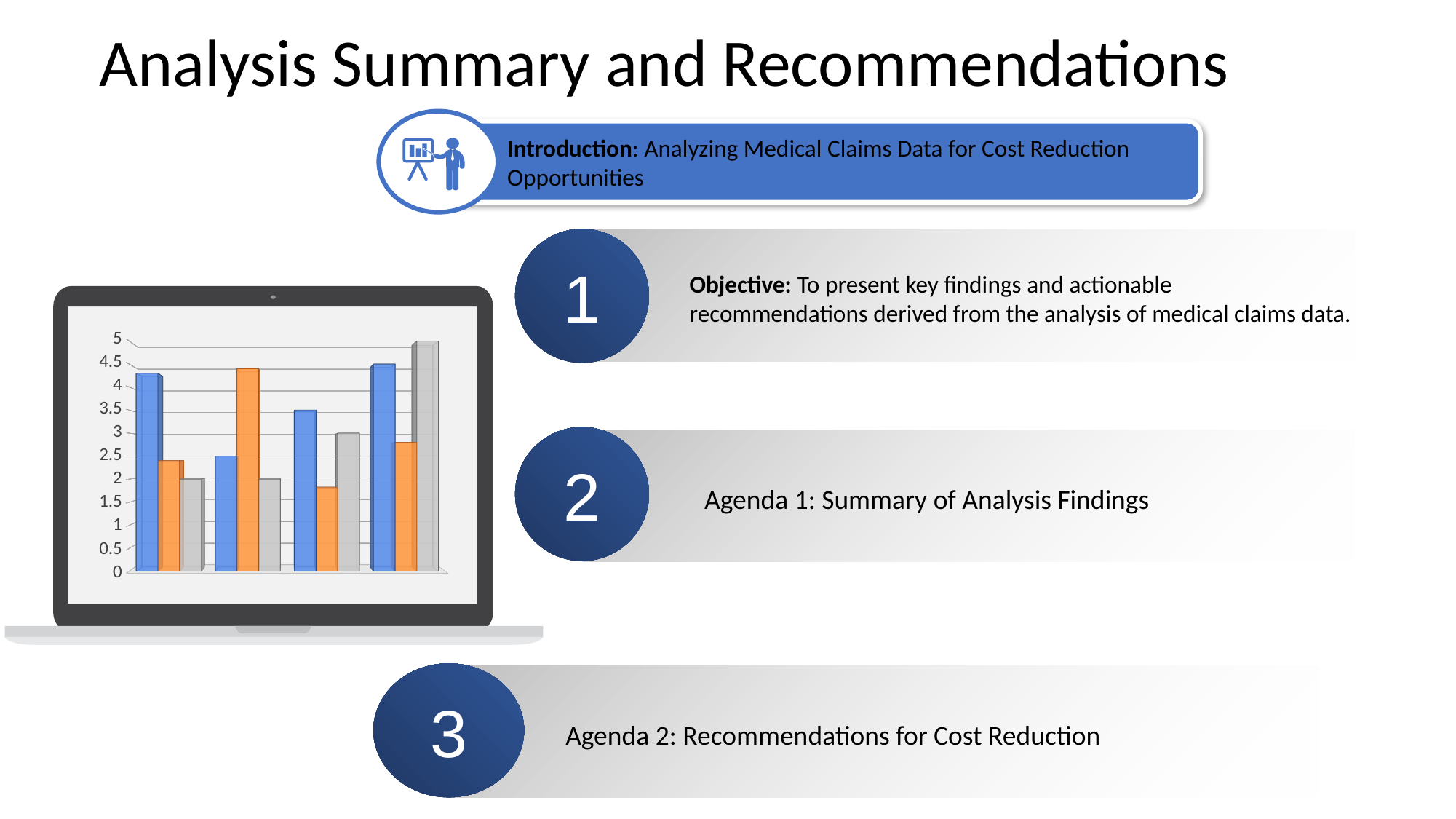

# Analysis Summary and Recommendations

Introduction: Analyzing Medical Claims Data for Cost Reduction Opportunities

1

Objective: To present key findings and actionable recommendations derived from the analysis of medical claims data.

[unsupported chart]

2

Agenda 1: Summary of Analysis Findings
3

Agenda 2: Recommendations for Cost Reduction